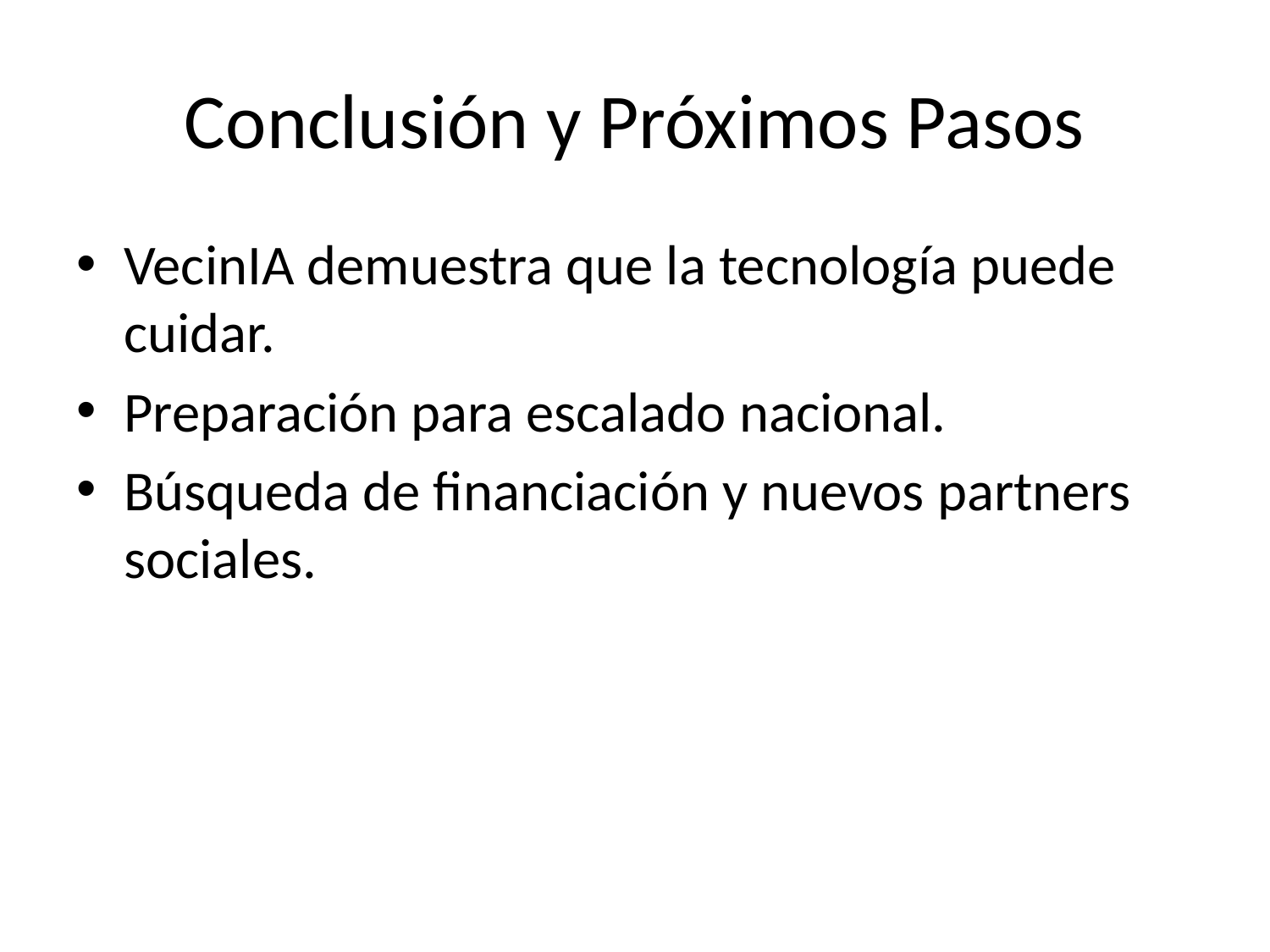

# Conclusión y Próximos Pasos
VecinIA demuestra que la tecnología puede cuidar.
Preparación para escalado nacional.
Búsqueda de financiación y nuevos partners sociales.